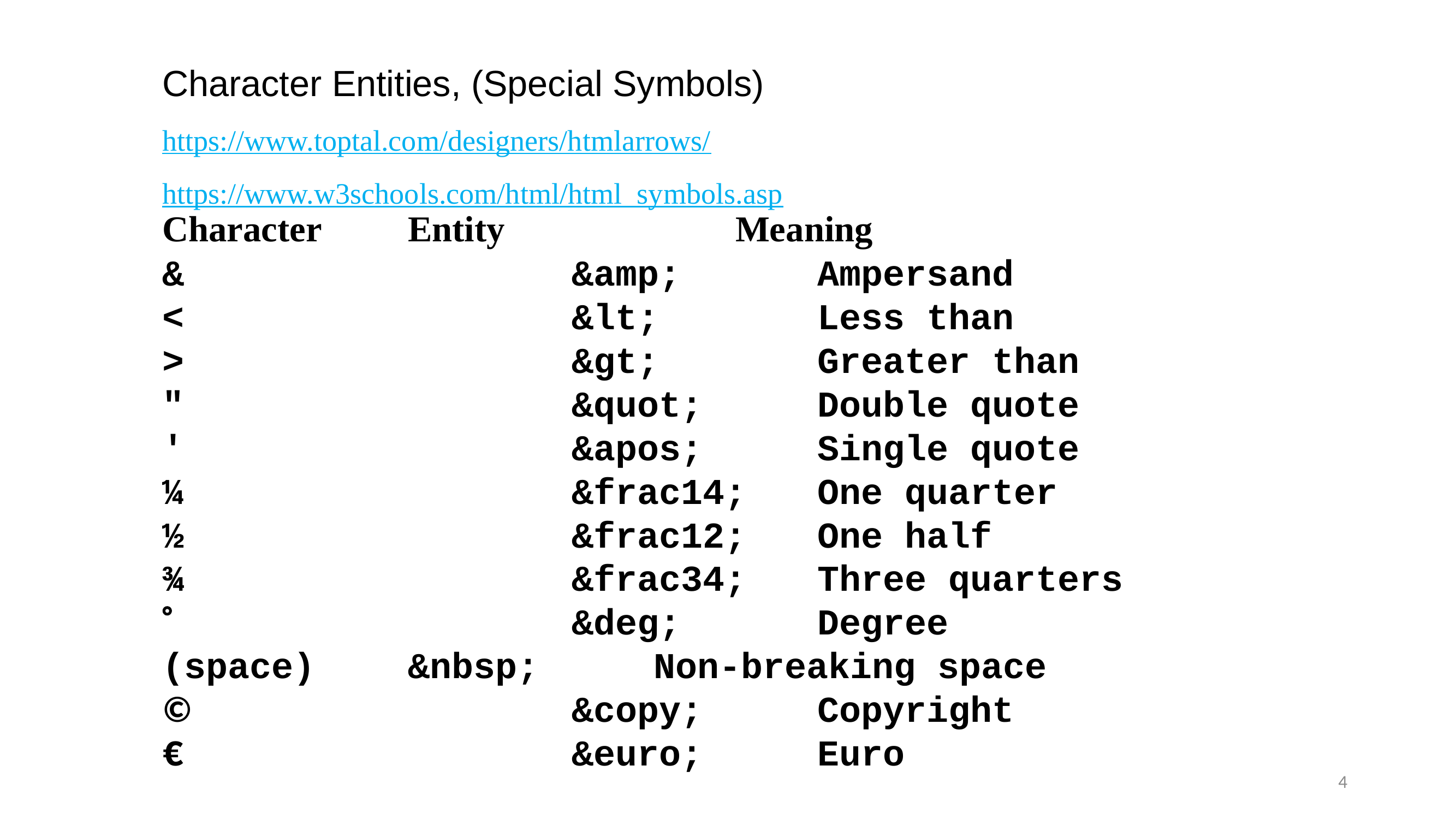

Character Entities, (Special Symbols)
https://www.toptal.com/designers/htmlarrows/
https://www.w3schools.com/html/html_symbols.asp
Character		Entity			Meaning
&					&amp;  		Ampersand
<					&lt;  		Less than
>					&gt;  		Greater than
"					&quot;		Double quote
'					&apos;		Single quote
¼					&frac14;	One quarter
½					&frac12;	One half
¾					&frac34;	Three quarters
°					&deg;  		Degree
(space)		&nbsp;		Non-breaking space
©					&copy;		Copyright
€					&euro;		Euro
4